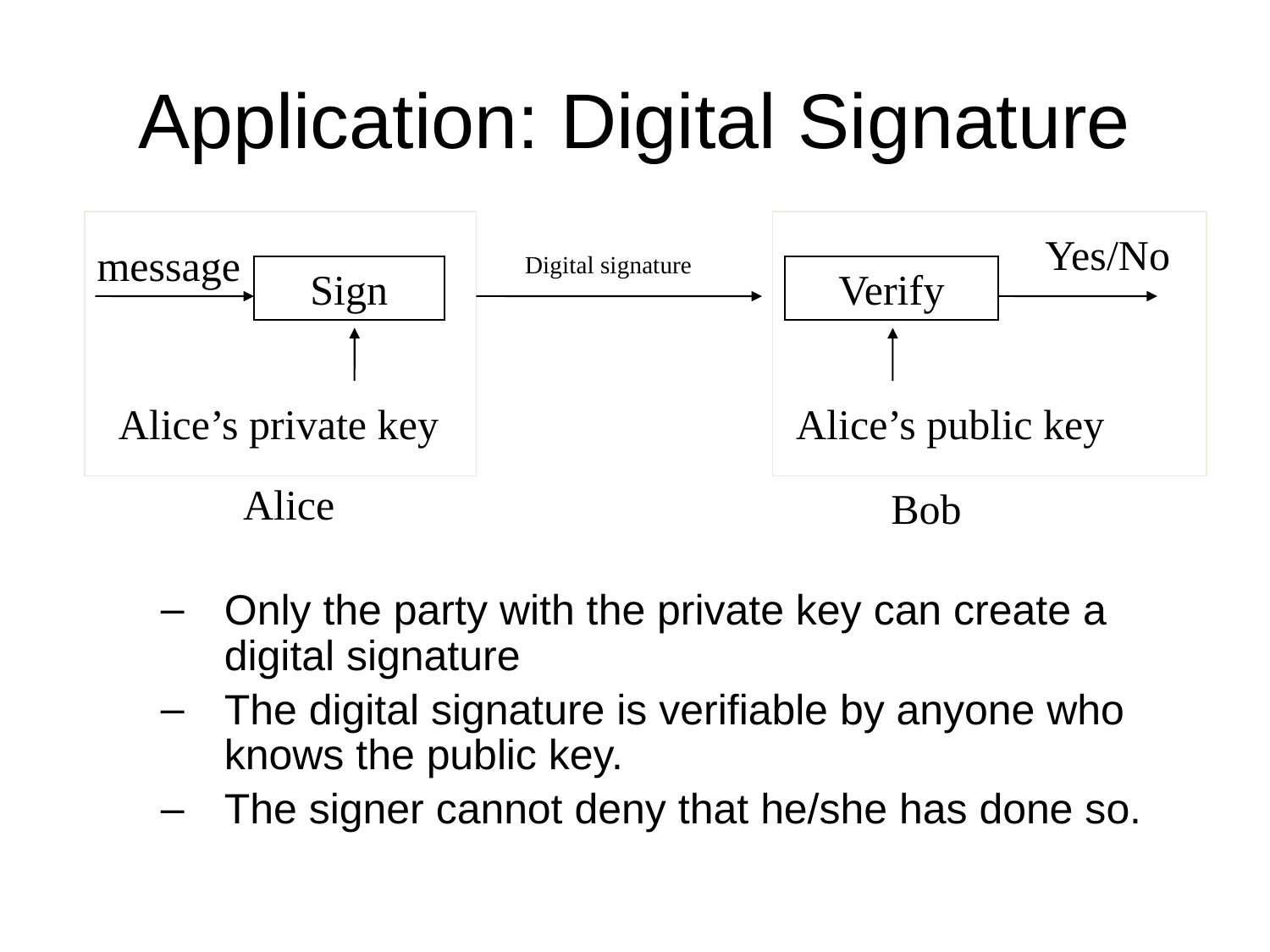

# Application: Digital Signature

Yes/No
message
Digital signature
Sign
Verify

Alice’s private key
Alice’s public key
Alice
Bob
Only the party with the private key can create a digital signature
The digital signature is verifiable by anyone who knows the public key.
The signer cannot deny that he/she has done so.